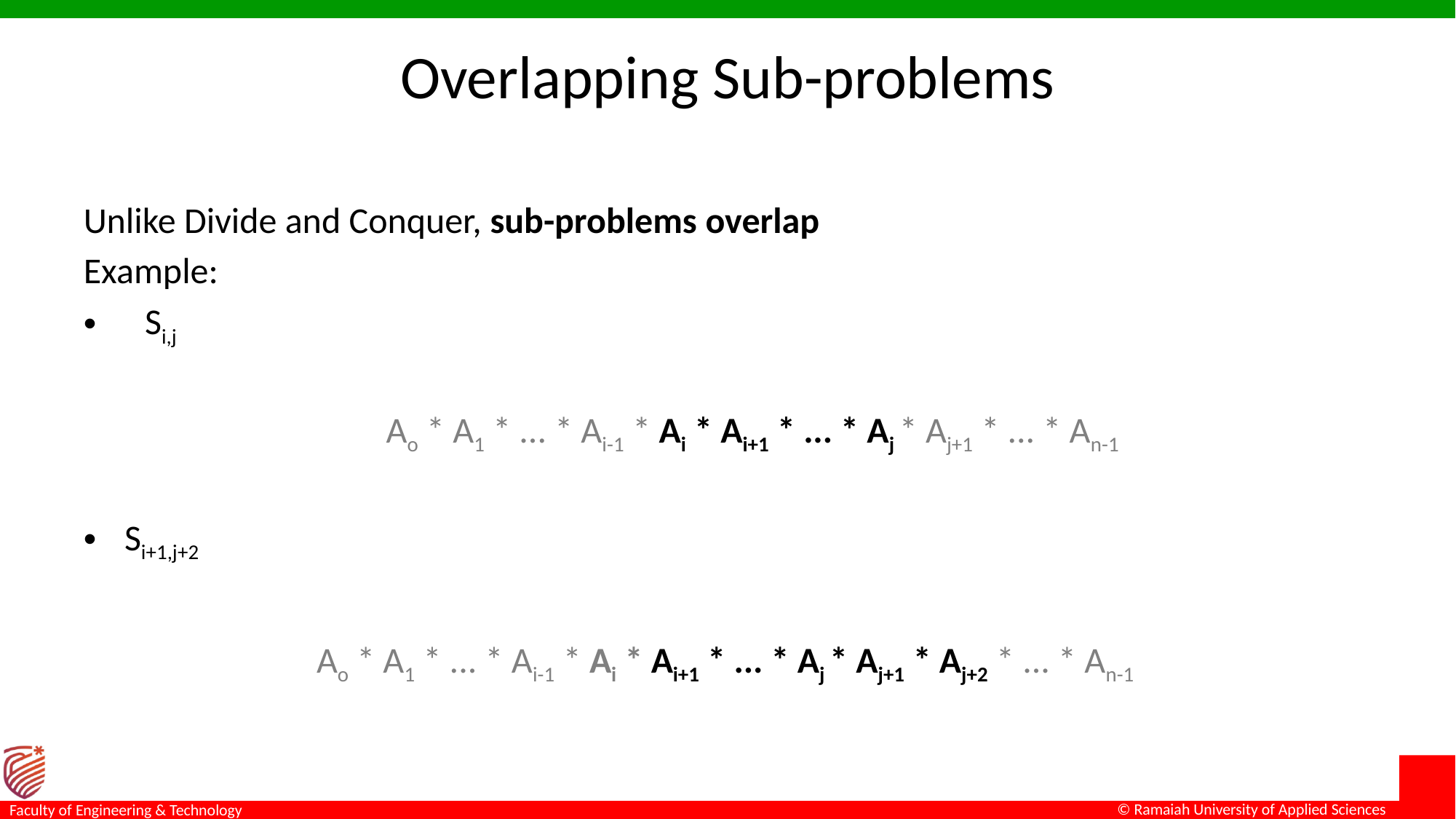

# Overlapping Sub-problems
Unlike Divide and Conquer, sub-problems overlap
Example:
Si,j

Ao * A1 * ... * Ai-1 * Ai * Ai+1 * ... * Aj * Aj+1 * ... * An-1

Si+1,j+2

Ao * A1 * ... * Ai-1 * Ai * Ai+1 * ... * Aj * Aj+1 * Aj+2 * ... * An-1